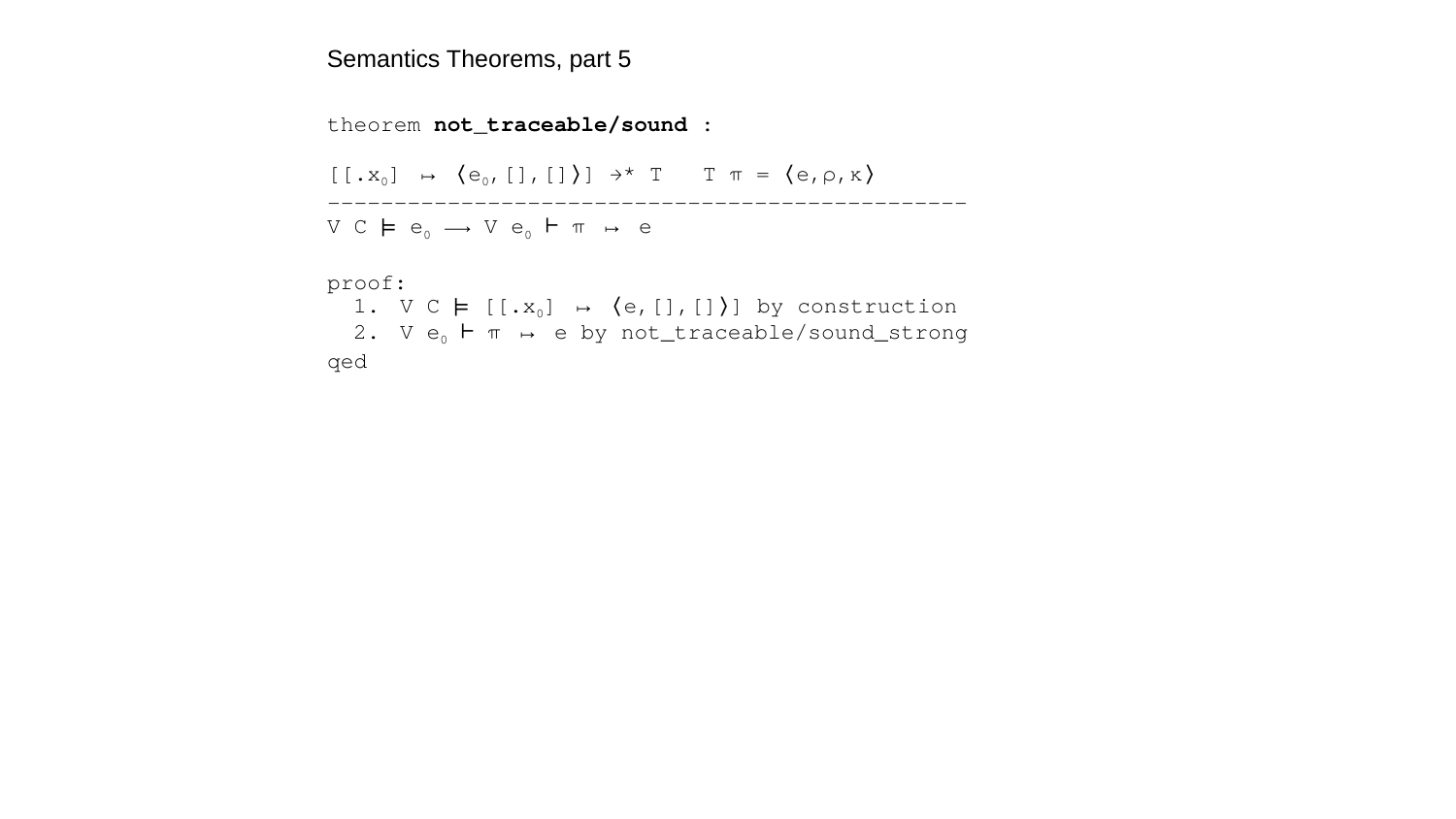

Semantics Theorems, part 5
theorem not_traceable/sound :

[[.x0] ↦ ⟨e0,[],[]⟩] →* T   T π = ⟨e,ρ,κ⟩
————————————————————————————————————————————————
V C ⊨ e0 ⟶ V e0 ⊢ π ↦ e

proof:
V C ⊨ [[.x0] ↦ ⟨e,[],[]⟩] by construction
V e0 ⊢ π ↦ e by not_traceable/sound_strong
qed